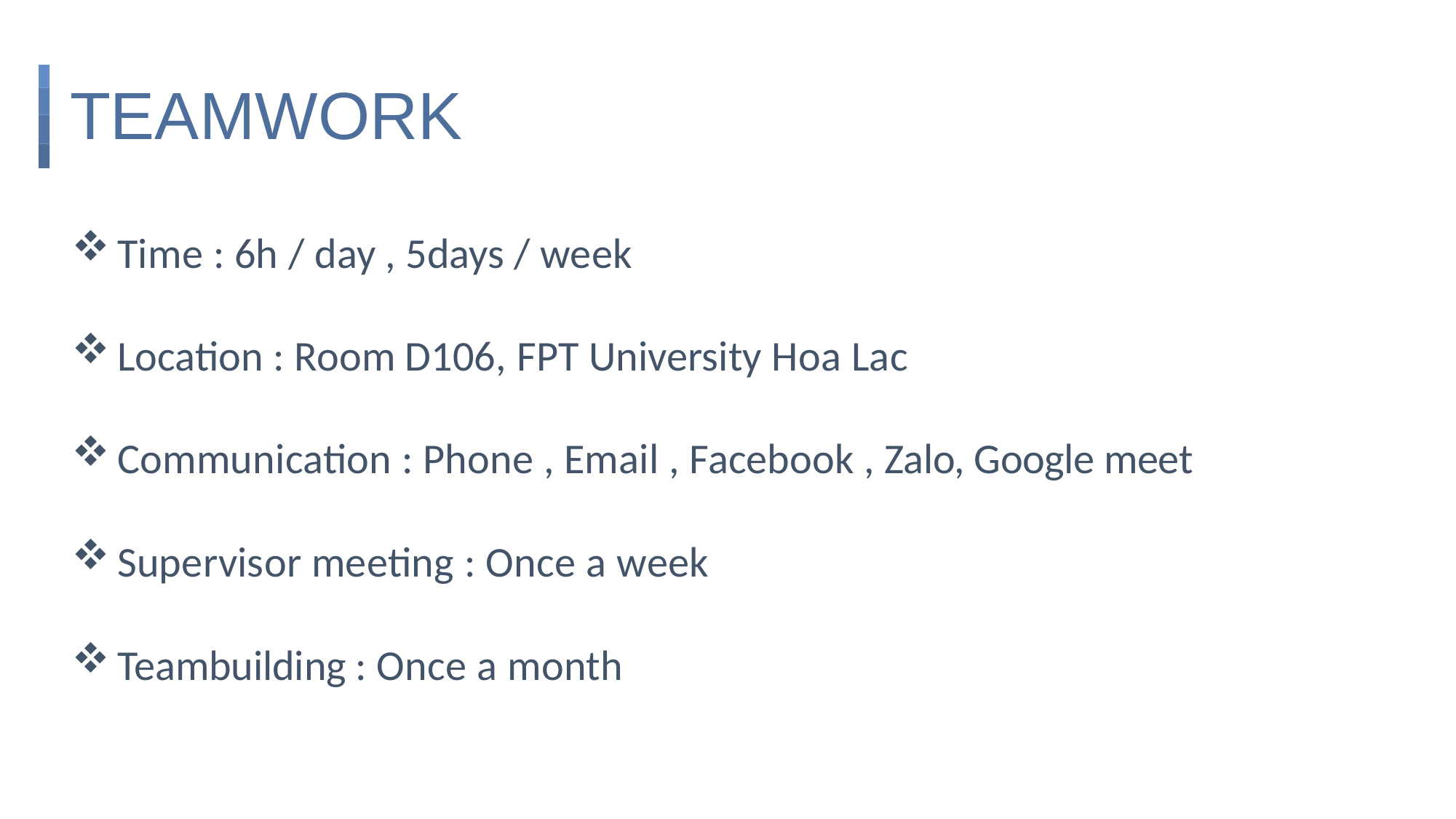

# TEAMWORK
Time : 6h / day , 5days / week

Location : Room D106, FPT University Hoa Lac

Communication : Phone , Email , Facebook , Zalo, Google meet
Supervisor meeting : Once a week
Teambuilding : Once a month